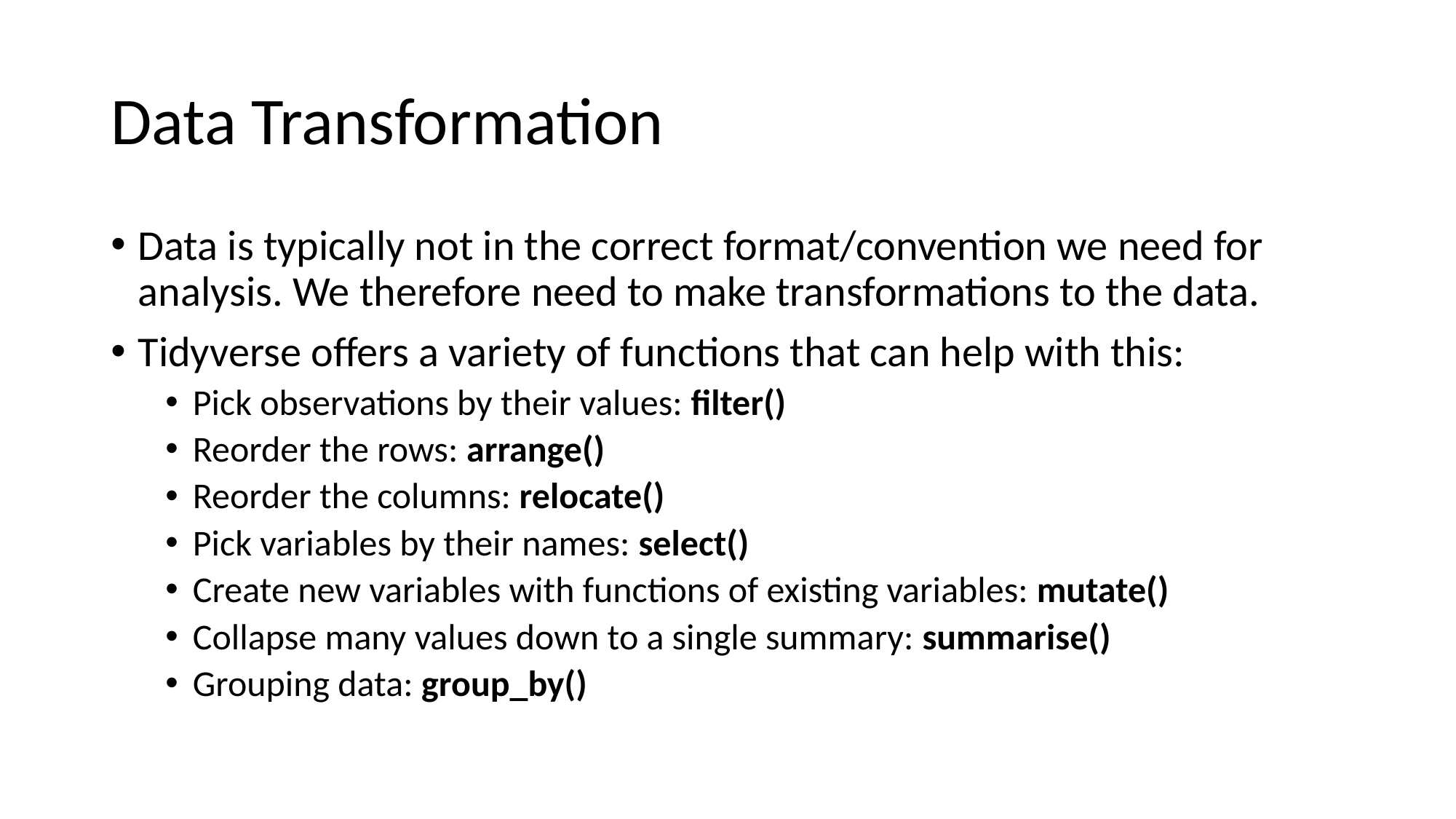

# Data Transformation
Data is typically not in the correct format/convention we need for analysis. We therefore need to make transformations to the data.
Tidyverse offers a variety of functions that can help with this:
Pick observations by their values: filter()
Reorder the rows: arrange()
Reorder the columns: relocate()
Pick variables by their names: select()
Create new variables with functions of existing variables: mutate()
Collapse many values down to a single summary: summarise()
Grouping data: group_by()